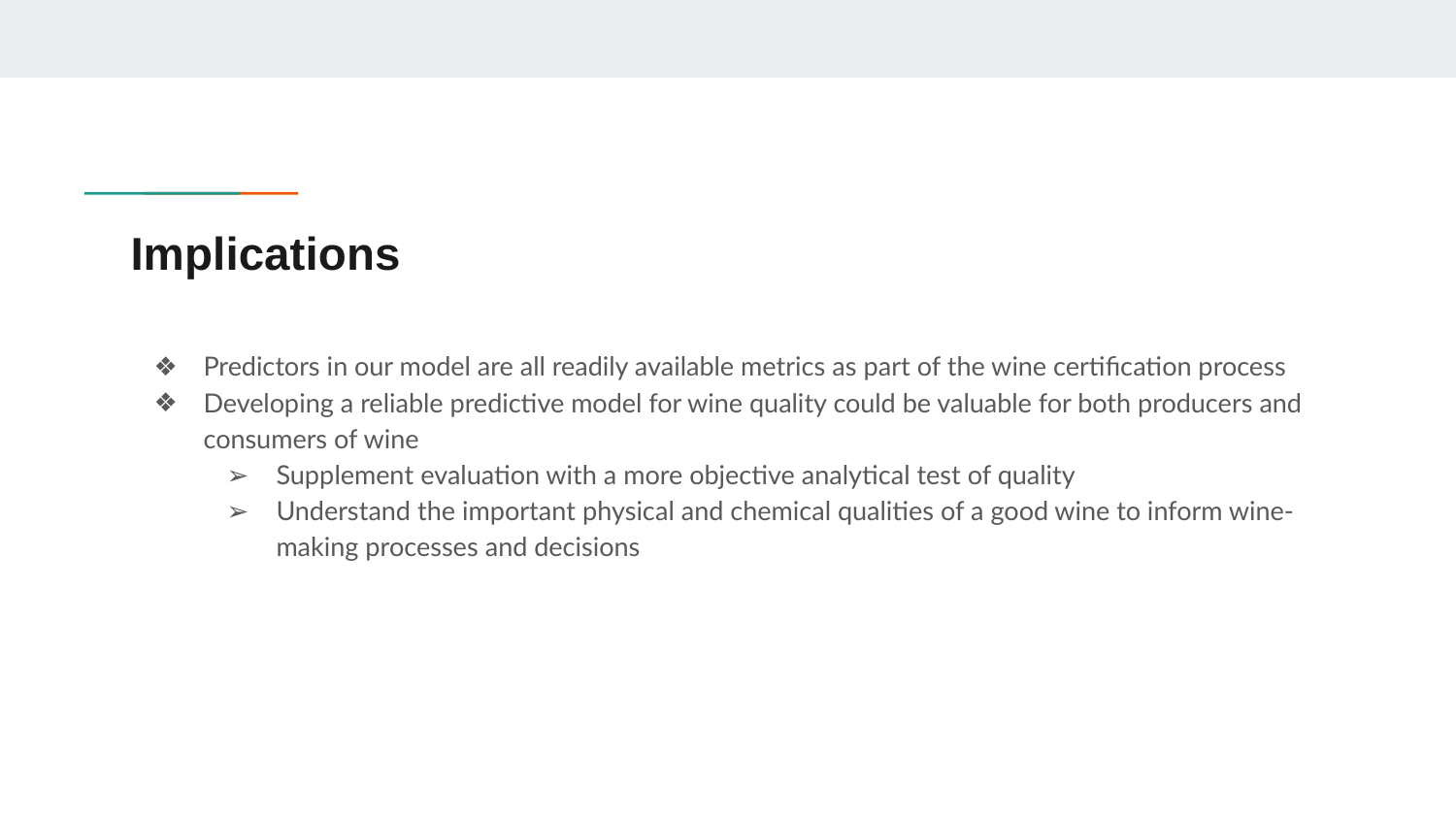

# Implications
Predictors in our model are all readily available metrics as part of the wine certification process
Developing a reliable predictive model for wine quality could be valuable for both producers and consumers of wine
Supplement evaluation with a more objective analytical test of quality
Understand the important physical and chemical qualities of a good wine to inform wine-making processes and decisions